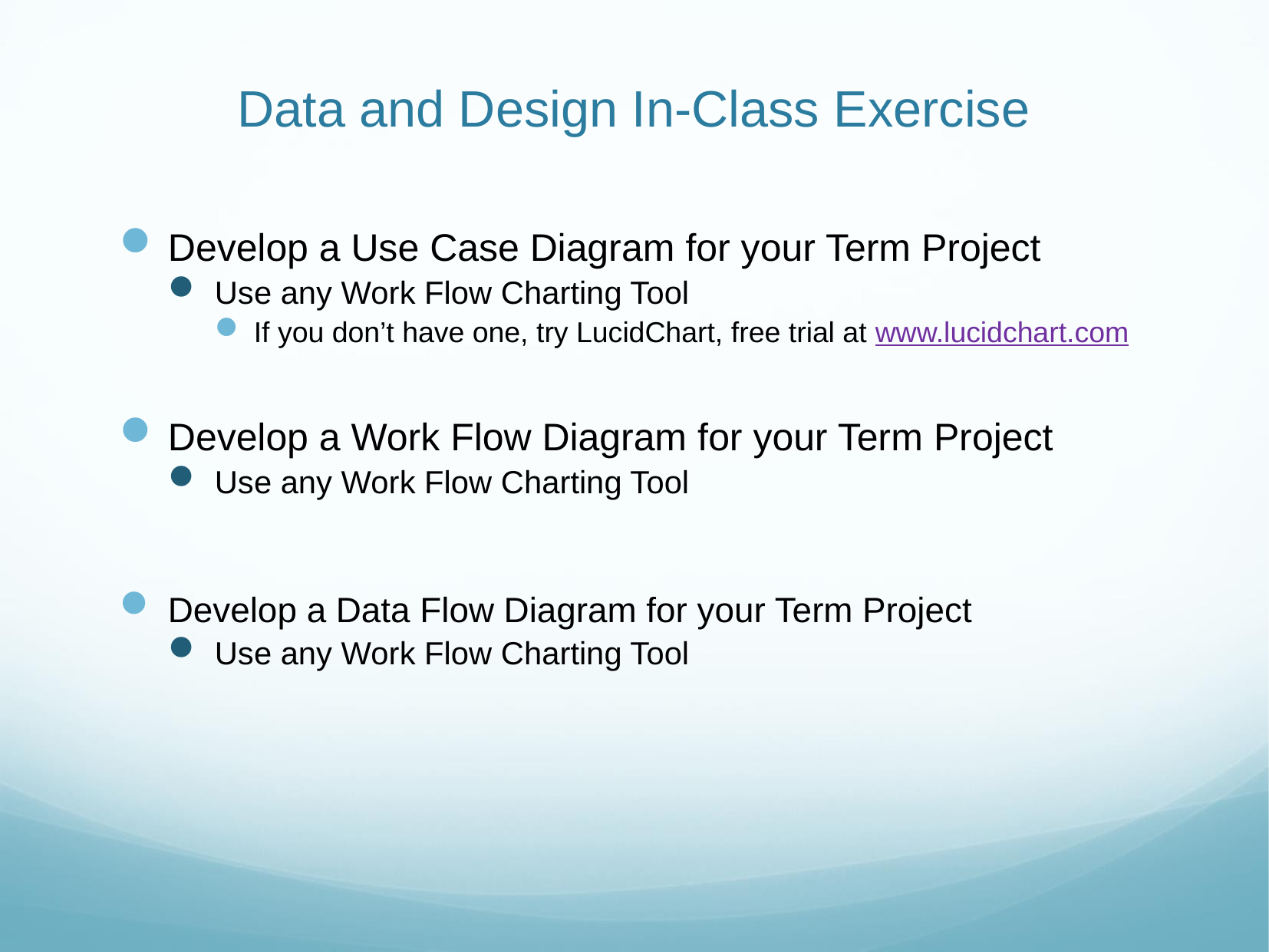

# Data and Design In-Class Exercise
Develop a Use Case Diagram for your Term Project
Use any Work Flow Charting Tool
If you don’t have one, try LucidChart, free trial at www.lucidchart.com

Develop a Work Flow Diagram for your Term Project
Use any Work Flow Charting Tool

Develop a Data Flow Diagram for your Term Project
Use any Work Flow Charting Tool